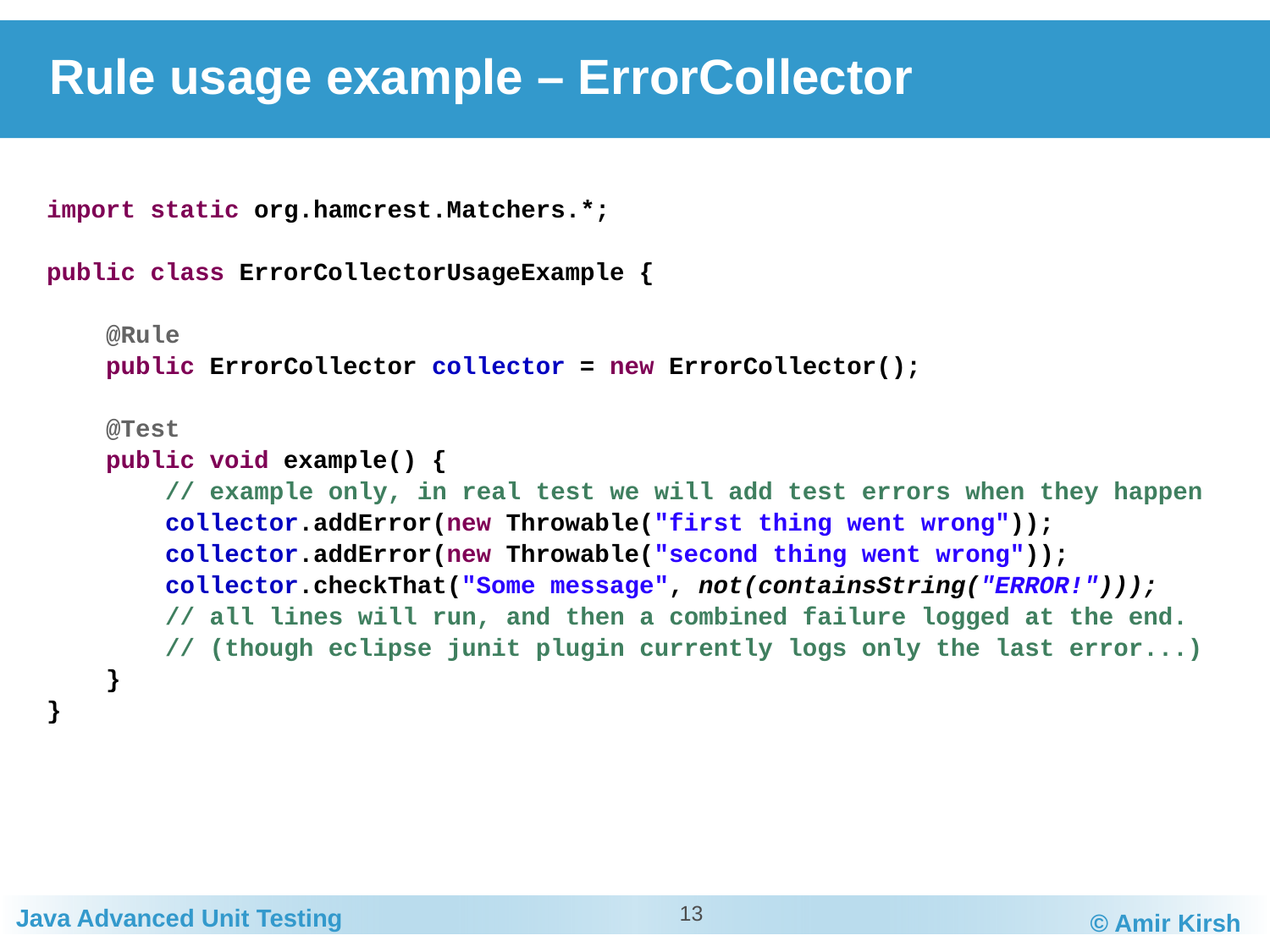

# Rule usage example – ErrorCollector

import static org.hamcrest.Matchers.*;

public class ErrorCollectorUsageExample {

    @Rule
    public ErrorCollector collector = new ErrorCollector();

    @Test
    public void example() {
        // example only, in real test we will add test errors when they happen
        collector.addError(new Throwable("first thing went wrong"));
        collector.addError(new Throwable("second thing went wrong"));
        collector.checkThat("Some message", not(containsString("ERROR!")));
        // all lines will run, and then a combined failure logged at the end.
        // (though eclipse junit plugin currently logs only the last error...)
    }
}
13